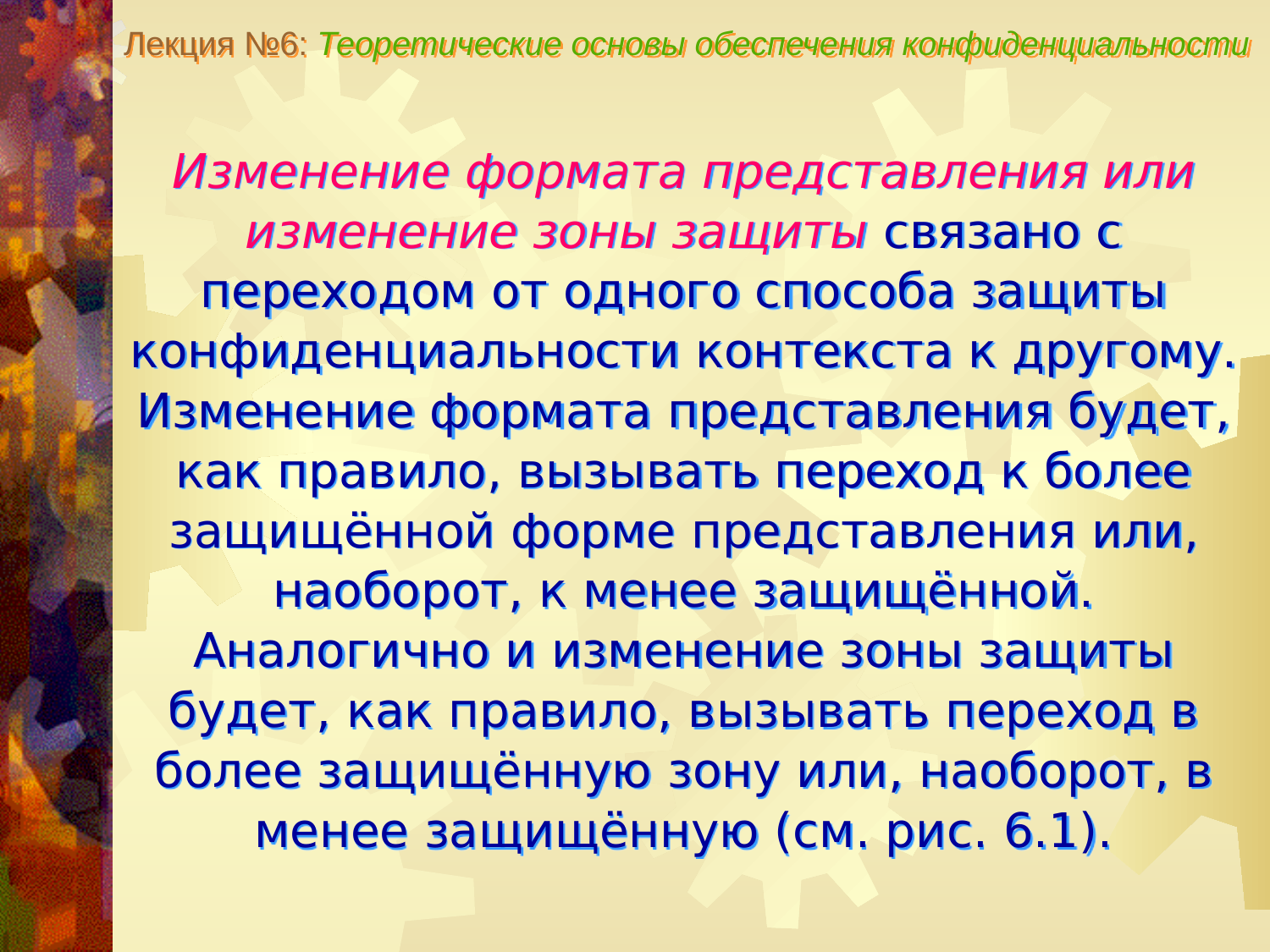

Лекция №6: Теоретические основы обеспечения конфиденциальности
Изменение формата представления или изменение зоны защиты связано с переходом от одного способа защиты конфиденциальности контекста к другому. Изменение формата представления будет, как правило, вызывать переход к более защищённой форме представления или, наоборот, к менее защищённой. Аналогично и изменение зоны защиты будет, как правило, вызывать переход в более защищённую зону или, наоборот, в менее защищённую (см. рис. 6.1).